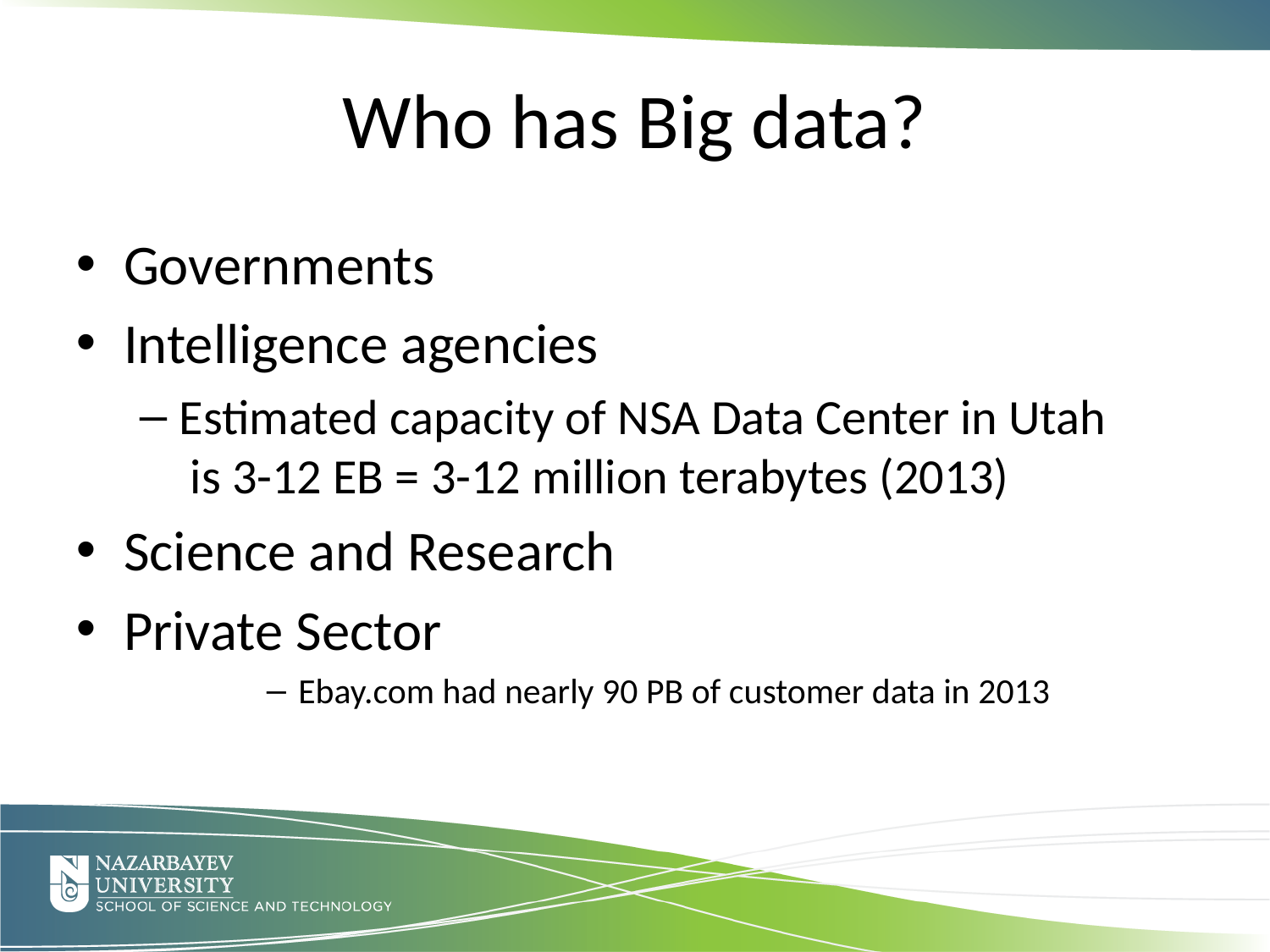

Who has Big data?
Governments
Intelligence agencies
Estimated capacity of NSA Data Center in Utah
 is 3-12 EB = 3-12 million terabytes (2013)
Science and Research
Private Sector
Ebay.com had nearly 90 PB of customer data in 2013